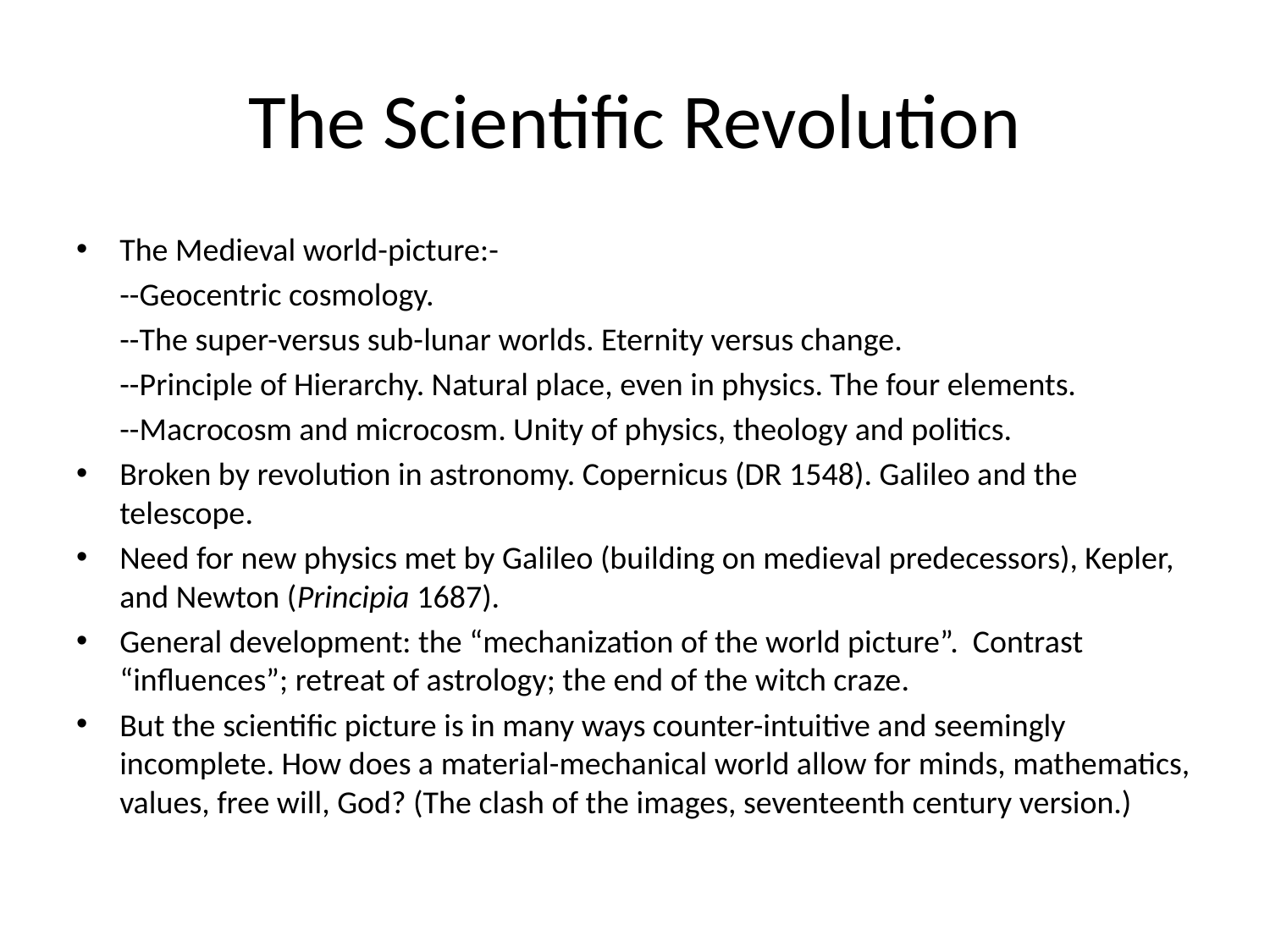

# The Scientific Revolution
The Medieval world-picture:-
	--Geocentric cosmology.
	--The super-versus sub-lunar worlds. Eternity versus change.
	--Principle of Hierarchy. Natural place, even in physics. The four elements.
	--Macrocosm and microcosm. Unity of physics, theology and politics.
Broken by revolution in astronomy. Copernicus (DR 1548). Galileo and the telescope.
Need for new physics met by Galileo (building on medieval predecessors), Kepler, and Newton (Principia 1687).
General development: the “mechanization of the world picture”.  Contrast “influences”; retreat of astrology; the end of the witch craze.
But the scientific picture is in many ways counter-intuitive and seemingly incomplete. How does a material-mechanical world allow for minds, mathematics, values, free will, God? (The clash of the images, seventeenth century version.)